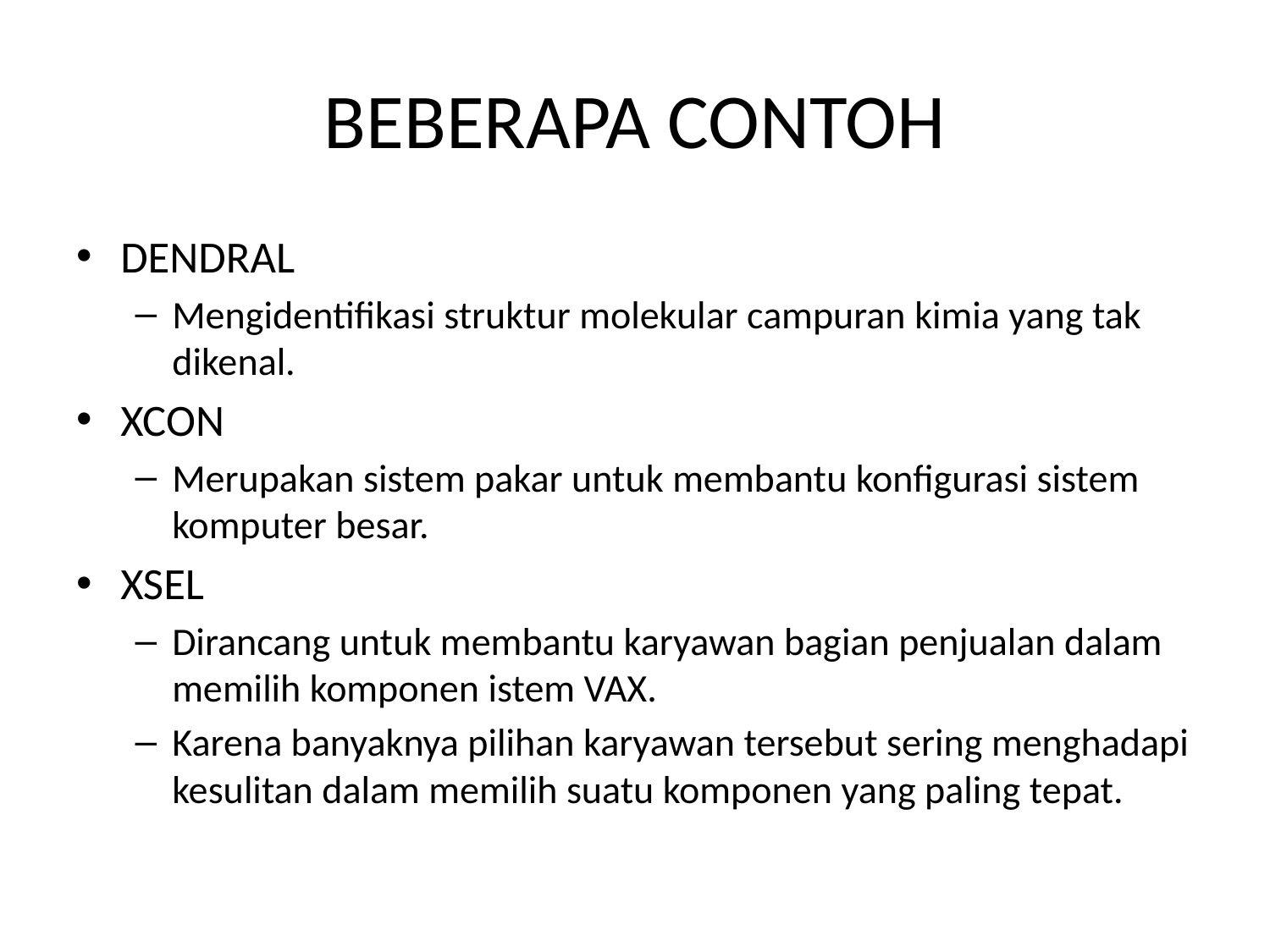

# BEBERAPA CONTOH
DENDRAL
Mengidentifikasi struktur molekular campuran kimia yang tak dikenal.
XCON
Merupakan sistem pakar untuk membantu konfigurasi sistem komputer besar.
XSEL
Dirancang untuk membantu karyawan bagian penjualan dalam memilih komponen istem VAX.
Karena banyaknya pilihan karyawan tersebut sering menghadapi kesulitan dalam memilih suatu komponen yang paling tepat.